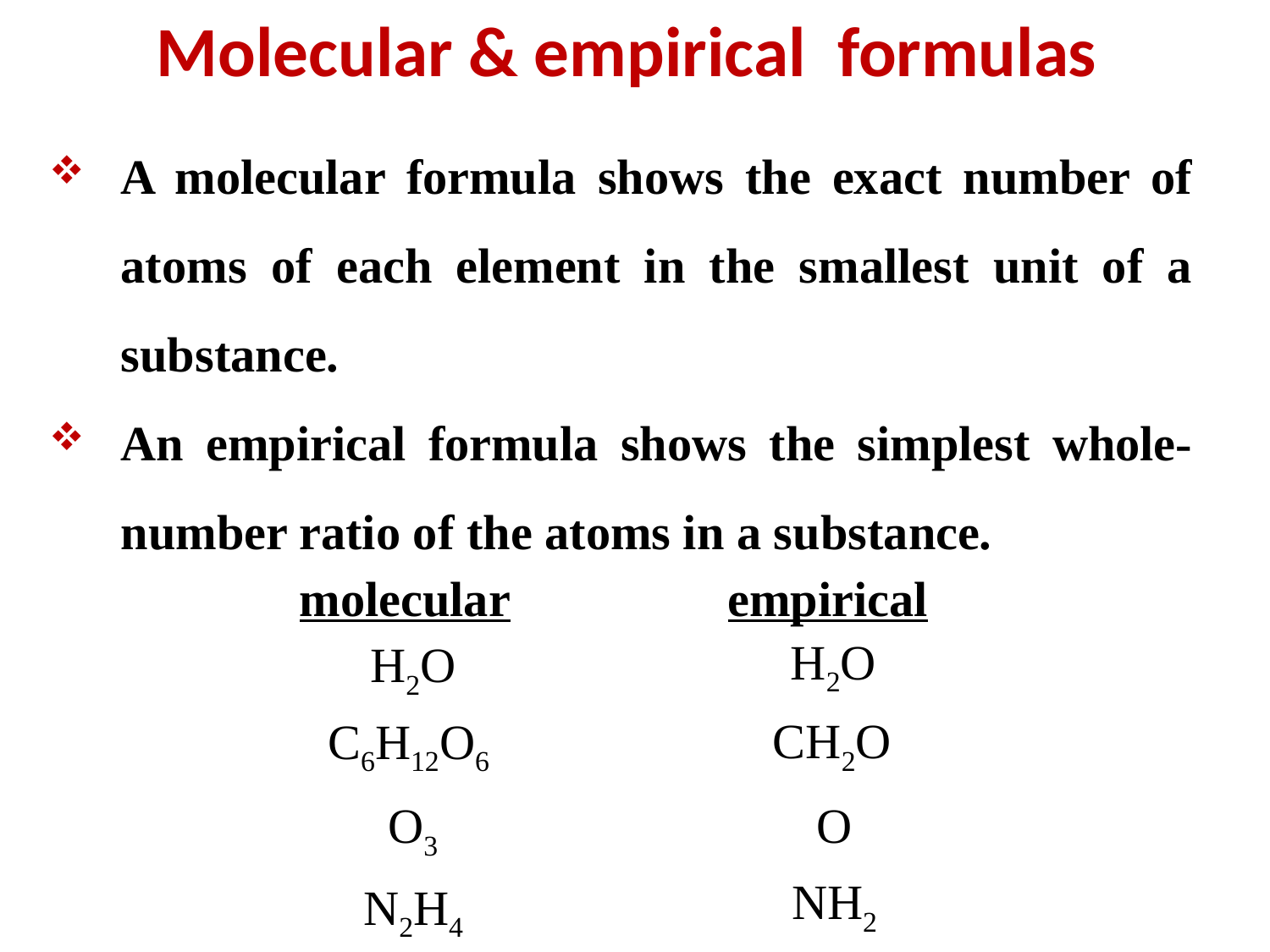

Molecular & empirical  formulas
A molecular formula shows the exact number of atoms of each element in the smallest unit of a substance.
An empirical formula shows the simplest whole-number ratio of the atoms in a substance.

molecular
empirical
H2O
H2O
CH2O
C6H12O6
O3
O
NH2
N2H4